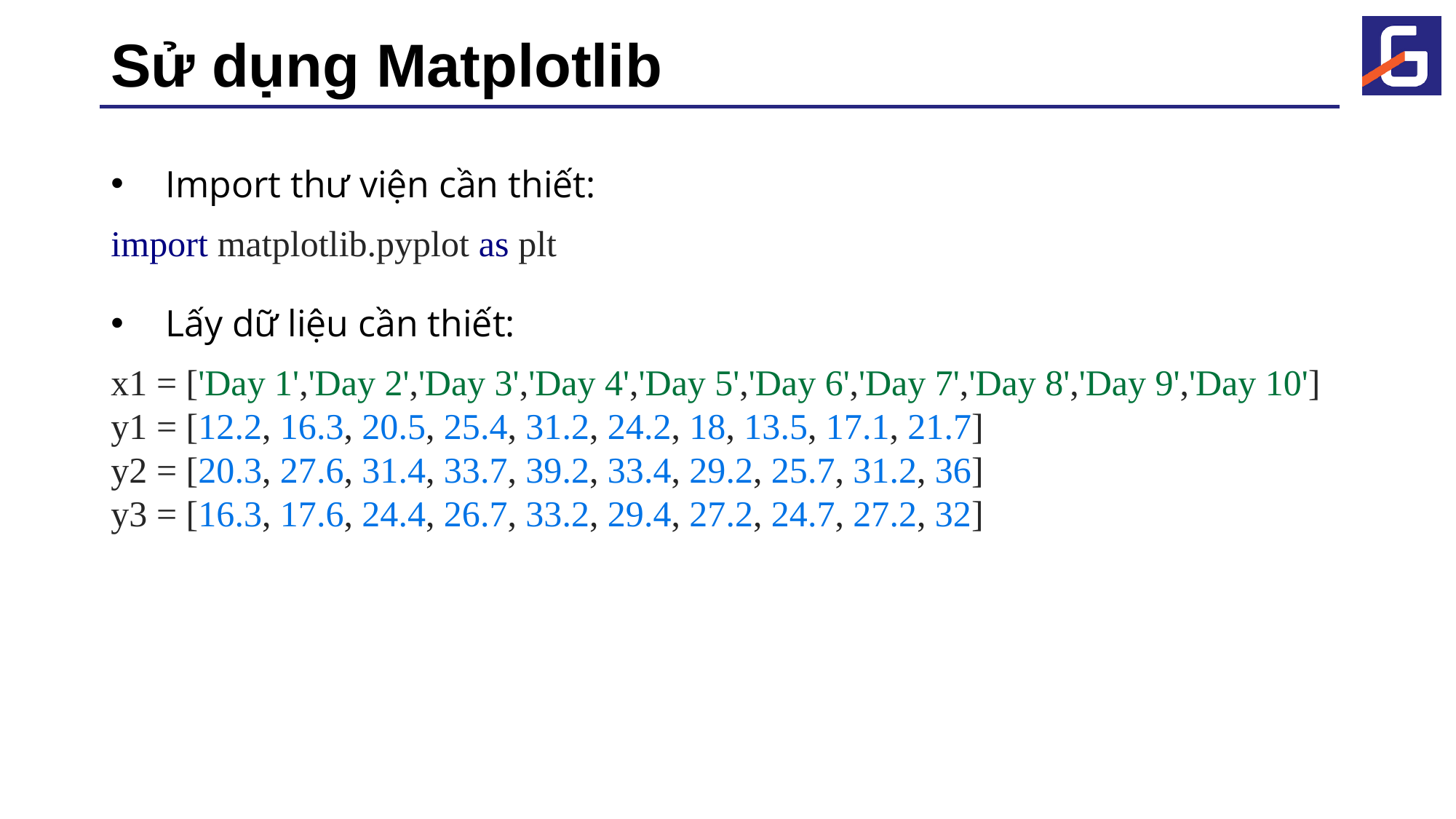

# Sử dụng Matplotlib
Import thư viện cần thiết:
import matplotlib.pyplot as plt
Lấy dữ liệu cần thiết:
x1 = ['Day 1','Day 2','Day 3','Day 4','Day 5','Day 6','Day 7','Day 8','Day 9','Day 10']
y1 = [12.2, 16.3, 20.5, 25.4, 31.2, 24.2, 18, 13.5, 17.1, 21.7]
y2 = [20.3, 27.6, 31.4, 33.7, 39.2, 33.4, 29.2, 25.7, 31.2, 36]
y3 = [16.3, 17.6, 24.4, 26.7, 33.2, 29.4, 27.2, 24.7, 27.2, 32]